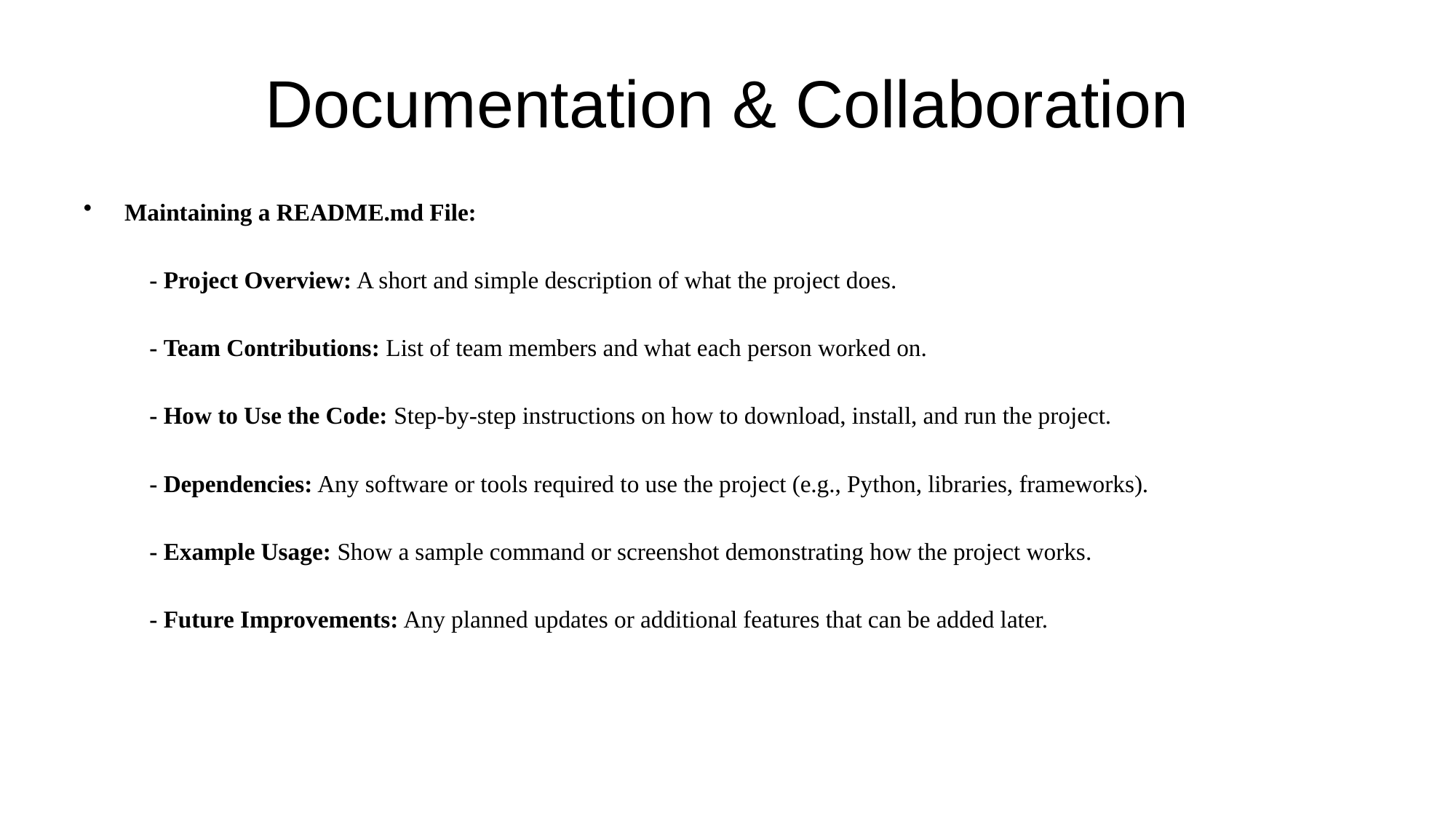

# Documentation & Collaboration
Maintaining a README.md File:

           - Project Overview: A short and simple description of what the project does.

           - Team Contributions: List of team members and what each person worked on.

           - How to Use the Code: Step-by-step instructions on how to download, install, and run the project.

           - Dependencies: Any software or tools required to use the project (e.g., Python, libraries, frameworks).

           - Example Usage: Show a sample command or screenshot demonstrating how the project works.

           - Future Improvements: Any planned updates or additional features that can be added later.